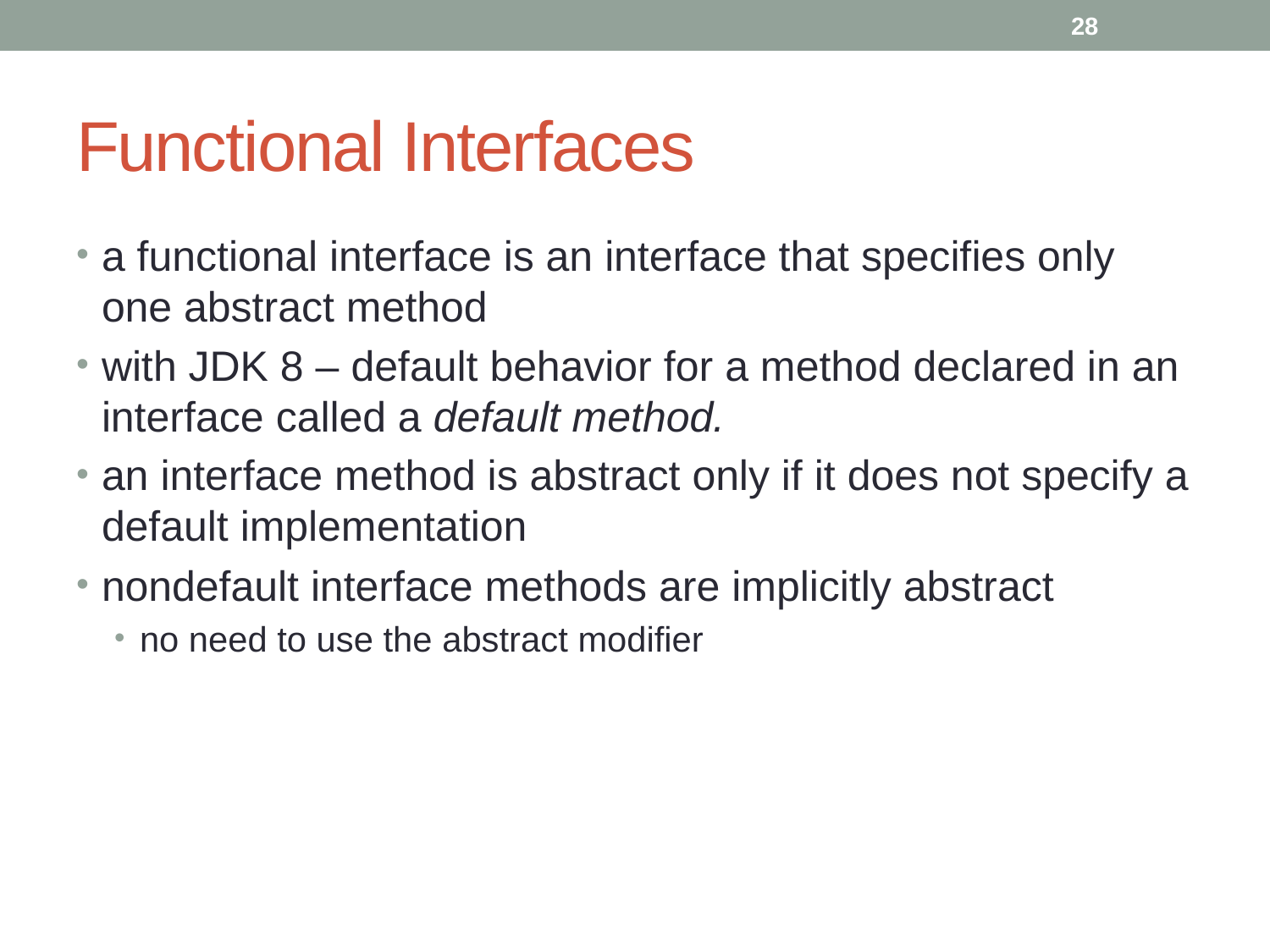

28
# Functional Interfaces
a functional interface is an interface that specifies only one abstract method
with JDK 8 – default behavior for a method declared in an interface called a default method.
an interface method is abstract only if it does not specify a default implementation
nondefault interface methods are implicitly abstract
no need to use the abstract modifier